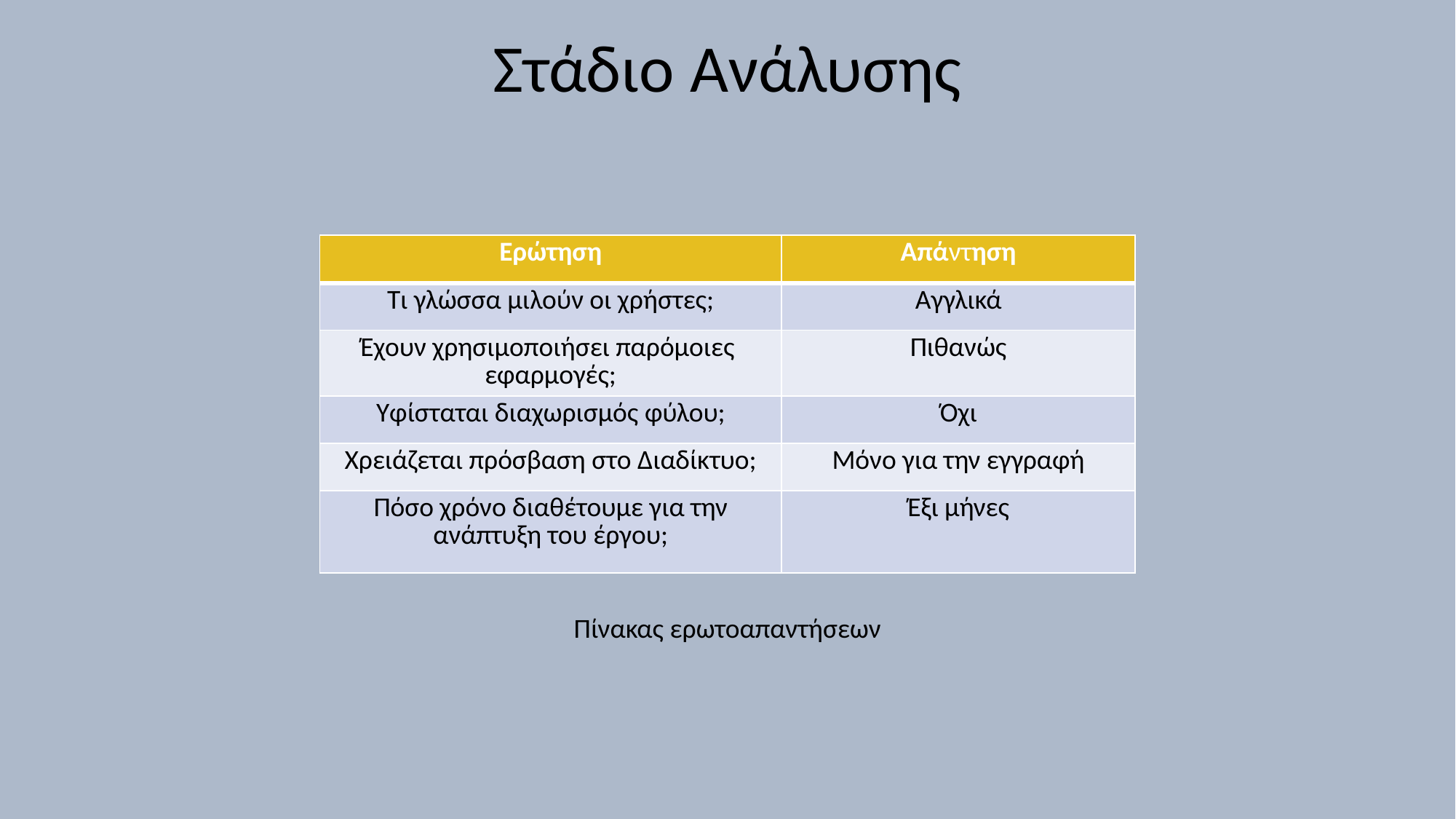

# Στάδιο Ανάλυσης
| Ερώτηση | Απάντηση |
| --- | --- |
| Τι γλώσσα µιλούν οι χρήστες; | Αγγλικά |
| Έχουν χρησιµοποιήσει παρόµοιες εφαρµογές; | Πιθανώς |
| Υφίσταται διαχωρισμός φύλου; | Όχι |
| Χρειάζεται πρόσβαση στο ∆ιαδίκτυο; | Μόνο για την εγγραφή |
| Πόσο χρόνο διαθέτουµε για την ανάπτυξη του έργου; | Έξι μήνες |
Πίνακας ερωτοαπαντήσεων